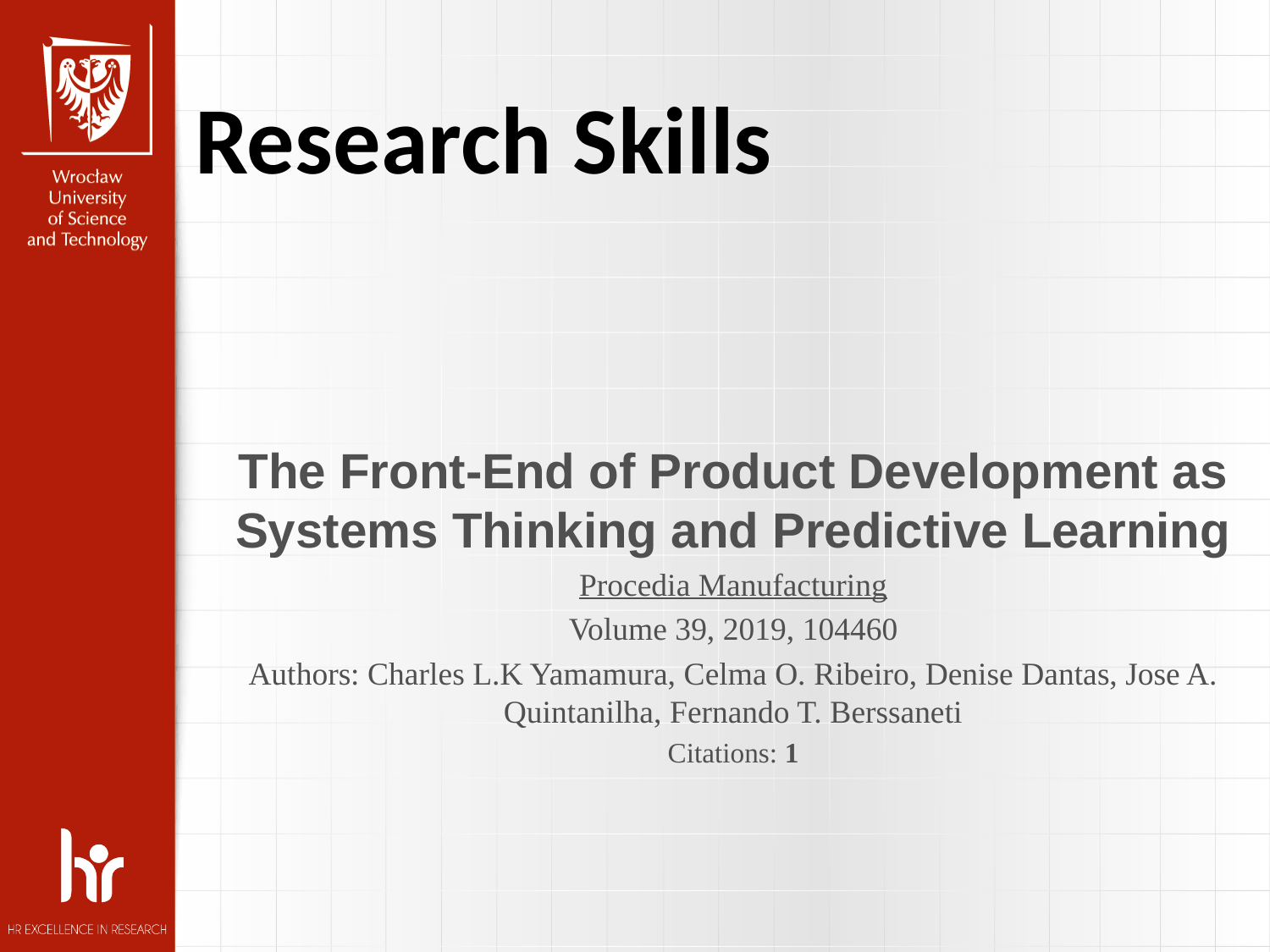

Research Skills
The Front-End of Product Development as Systems Thinking and Predictive Learning
Procedia Manufacturing
Volume 39, 2019, 104460
Authors: Charles L.K Yamamura, Celma O. Ribeiro, Denise Dantas, Jose A. Quintanilha, Fernando T. Berssaneti
Citations: 1